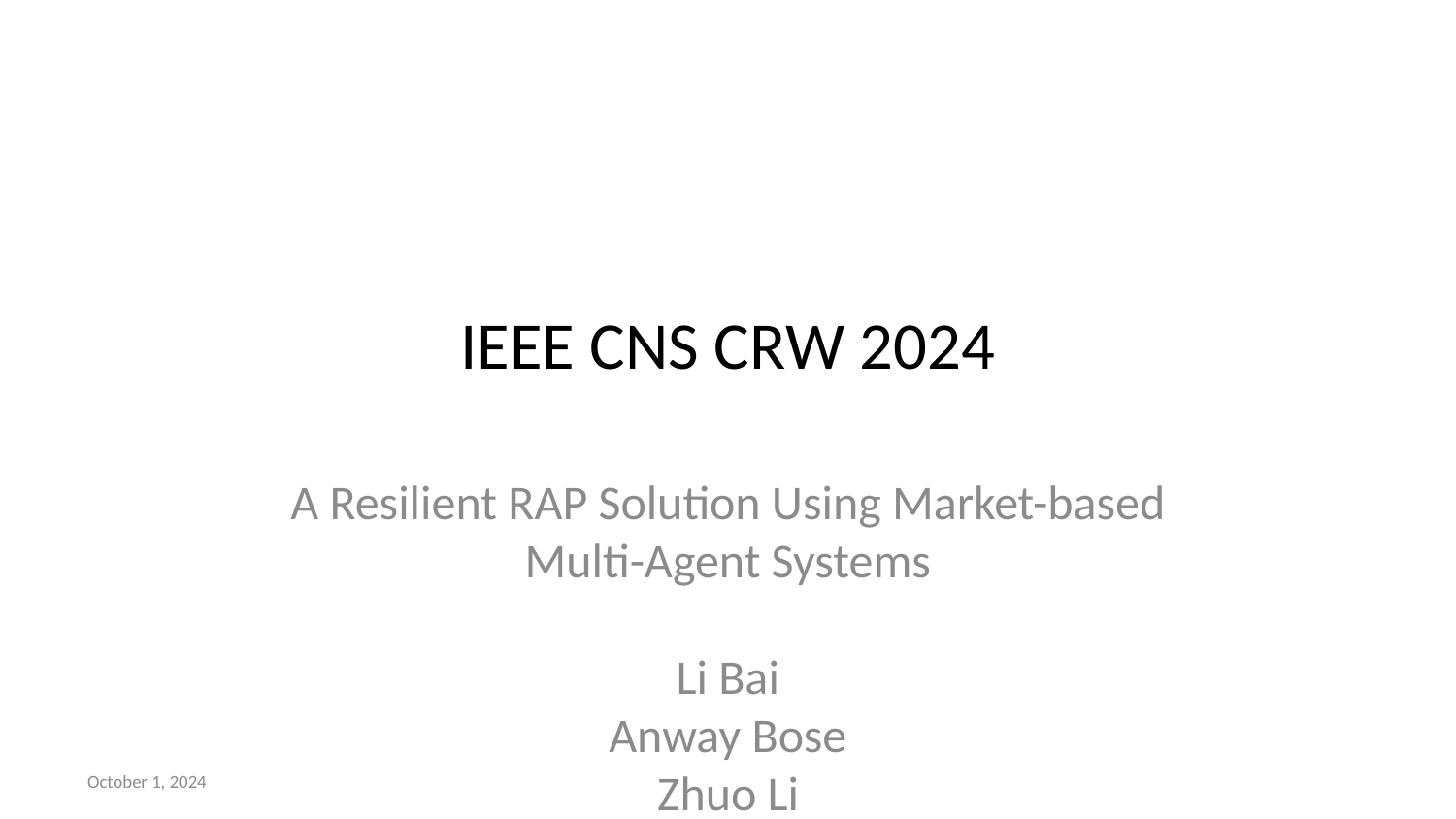

# IEEE CNS CRW 2024
A Resilient RAP Solution Using Market-based Multi-Agent Systems
Li Bai
Anway Bose
Zhuo Li
October 1, 2024